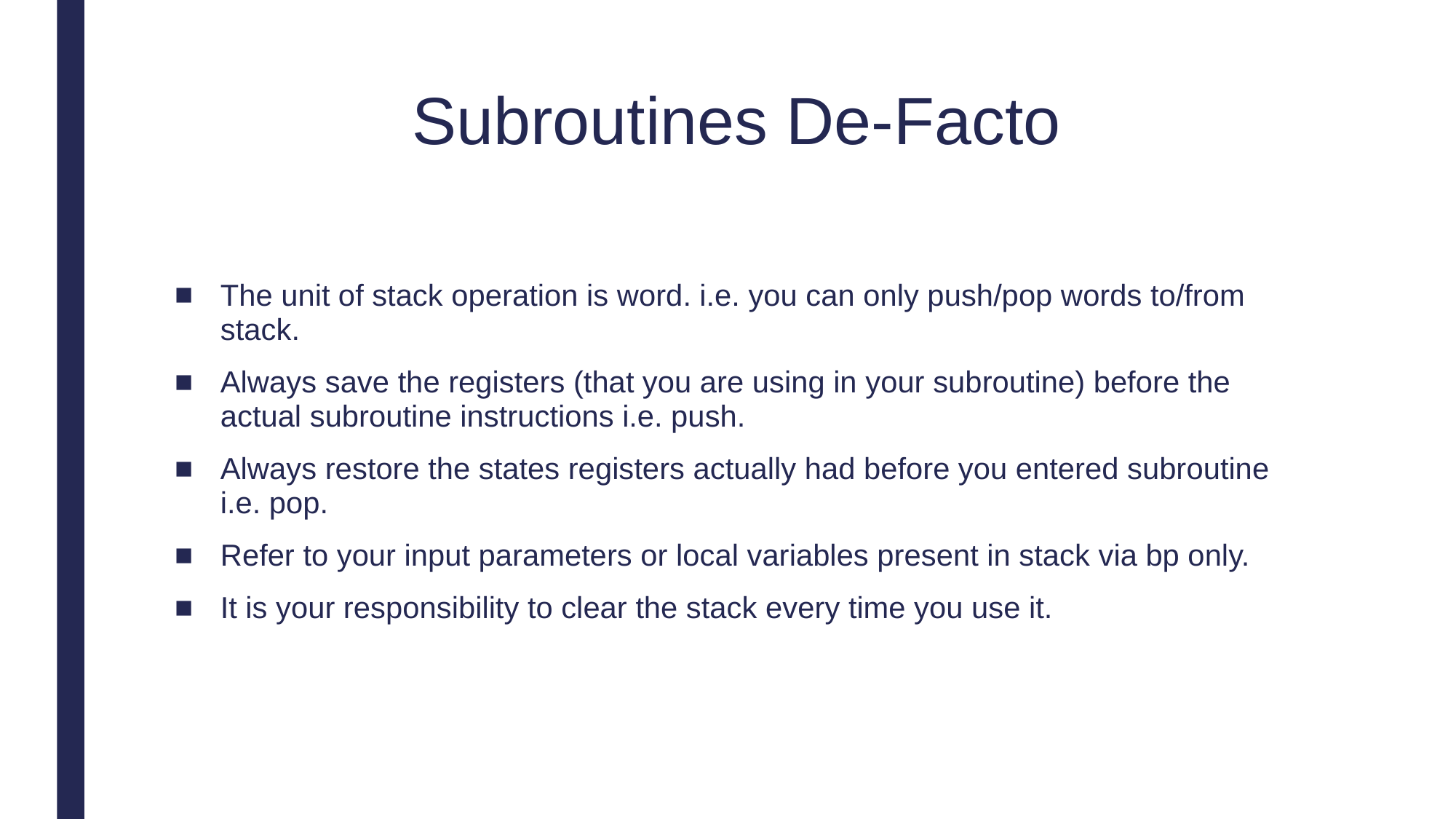

# Subroutines De-Facto
The unit of stack operation is word. i.e. you can only push/pop words to/from stack.
Always save the registers (that you are using in your subroutine) before the actual subroutine instructions i.e. push.
Always restore the states registers actually had before you entered subroutine i.e. pop.
Refer to your input parameters or local variables present in stack via bp only.
It is your responsibility to clear the stack every time you use it.